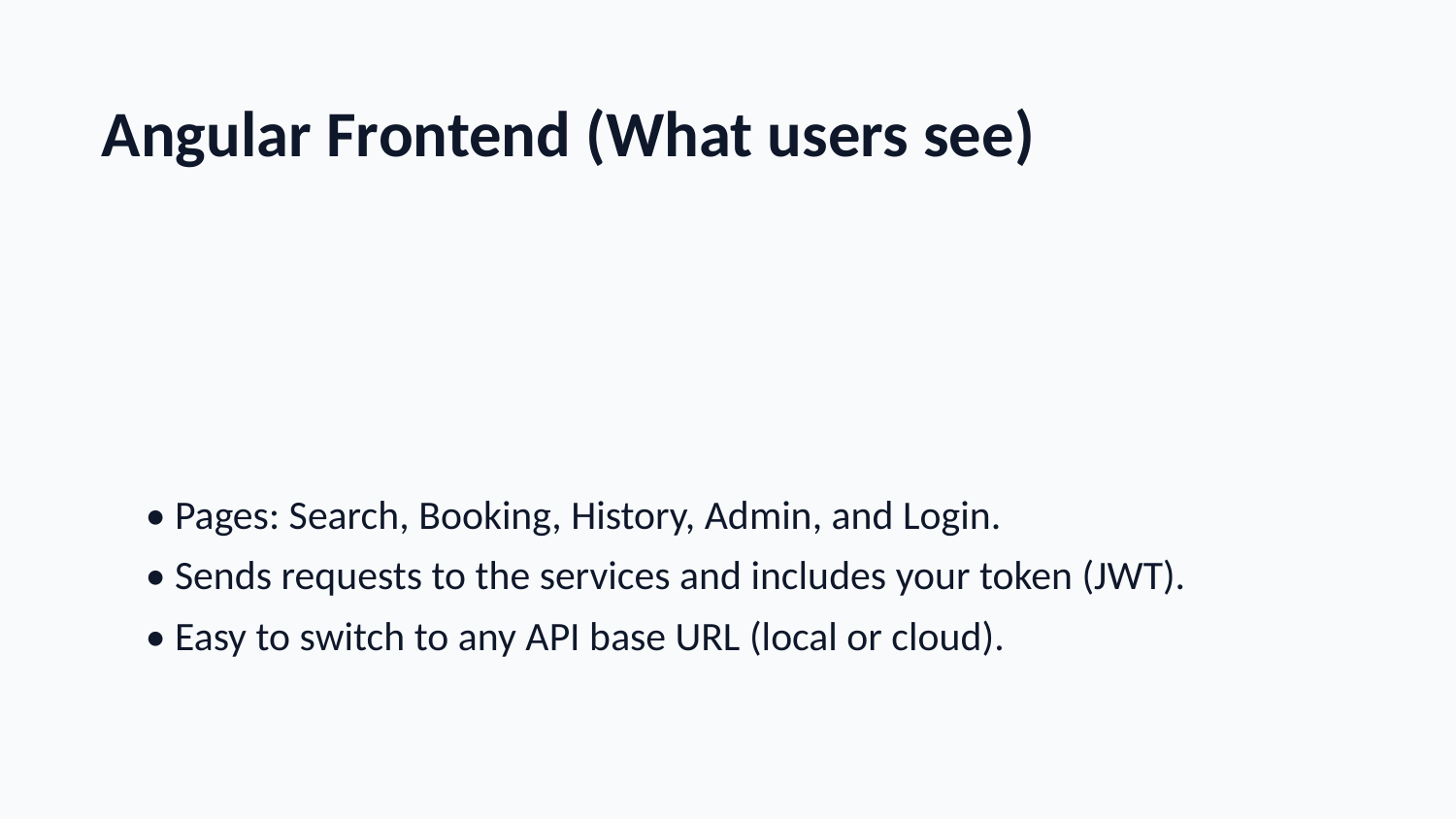

Angular Frontend (What users see)
• Pages: Search, Booking, History, Admin, and Login.
• Sends requests to the services and includes your token (JWT).
• Easy to switch to any API base URL (local or cloud).